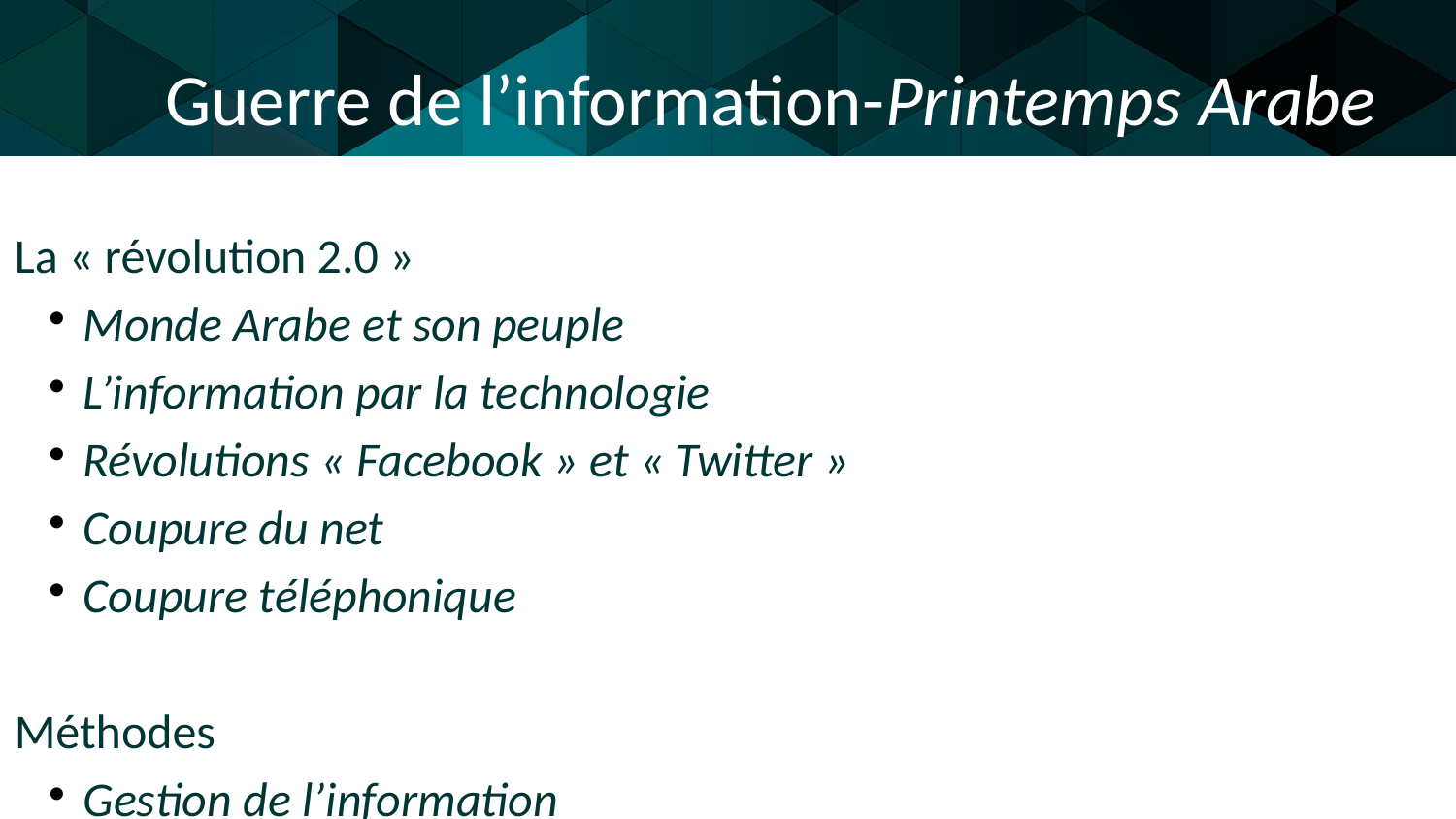

Guerre de l’information-Printemps Arabe

La « révolution 2.0 »
Monde Arabe et son peuple
L’information par la technologie
Révolutions « Facebook » et « Twitter »
Coupure du net
Coupure téléphonique

Méthodes
Gestion de l’information